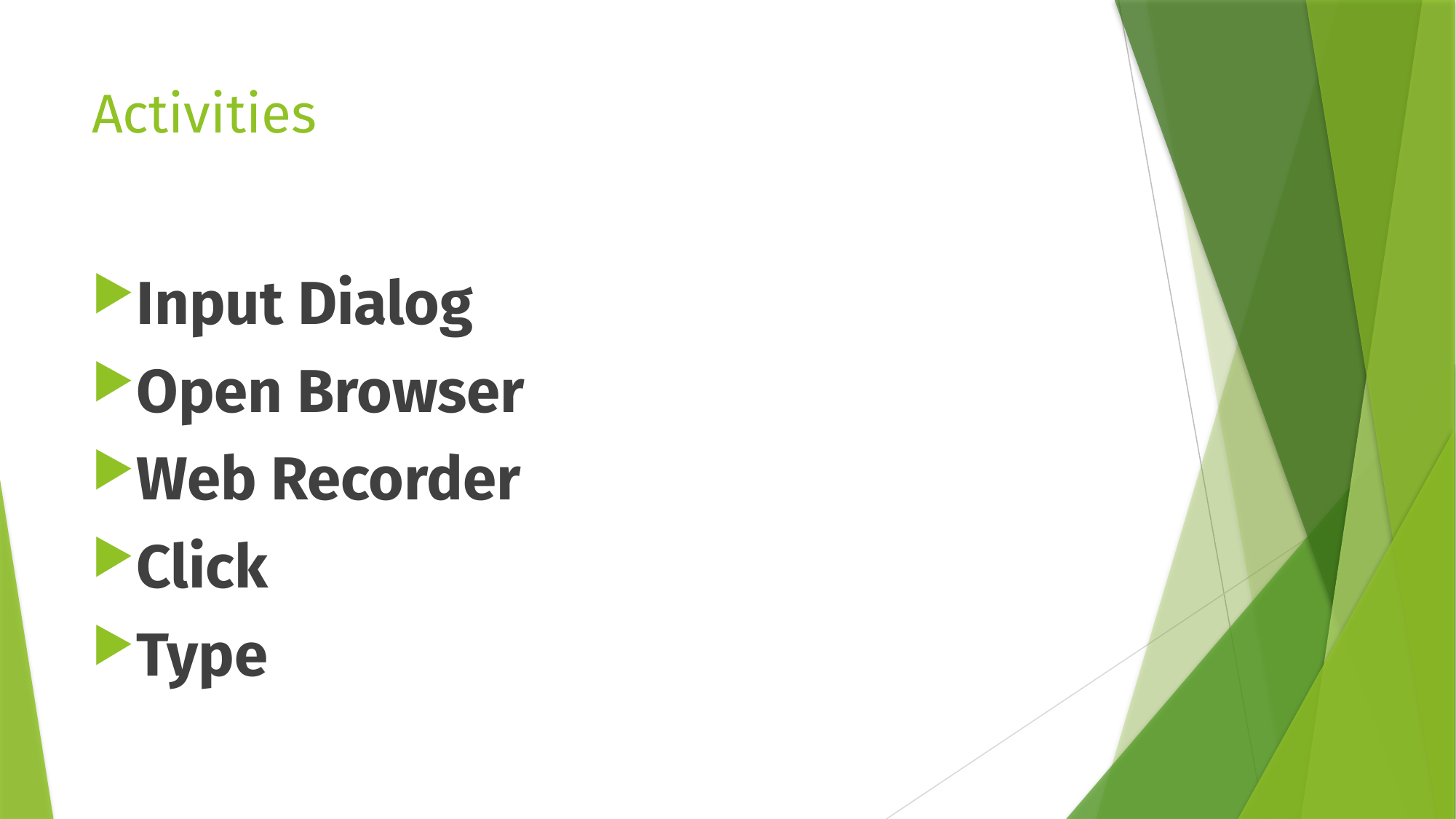

# Activities
Input Dialog
Open Browser
Web Recorder
Click
Type